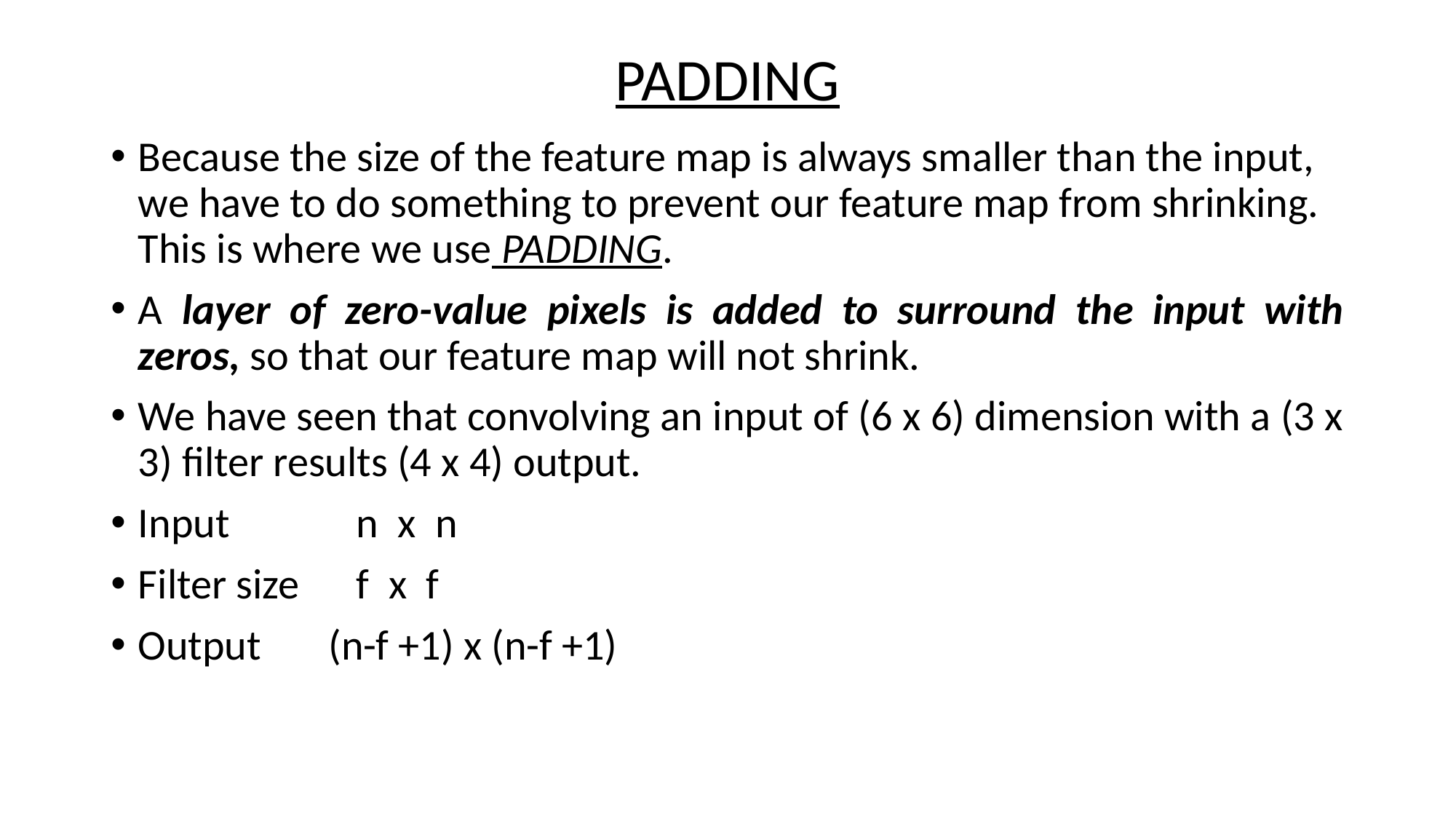

# PADDING
Because the size of the feature map is always smaller than the input, we have to do something to prevent our feature map from shrinking. This is where we use PADDING.
A layer of zero-value pixels is added to surround the input with zeros, so that our feature map will not shrink.
We have seen that convolving an input of (6 x 6) dimension with a (3 x 3) filter results (4 x 4) output.
Input    	n  x  n
Filter size	f  x  f
Output       (n-f +1) x (n-f +1)